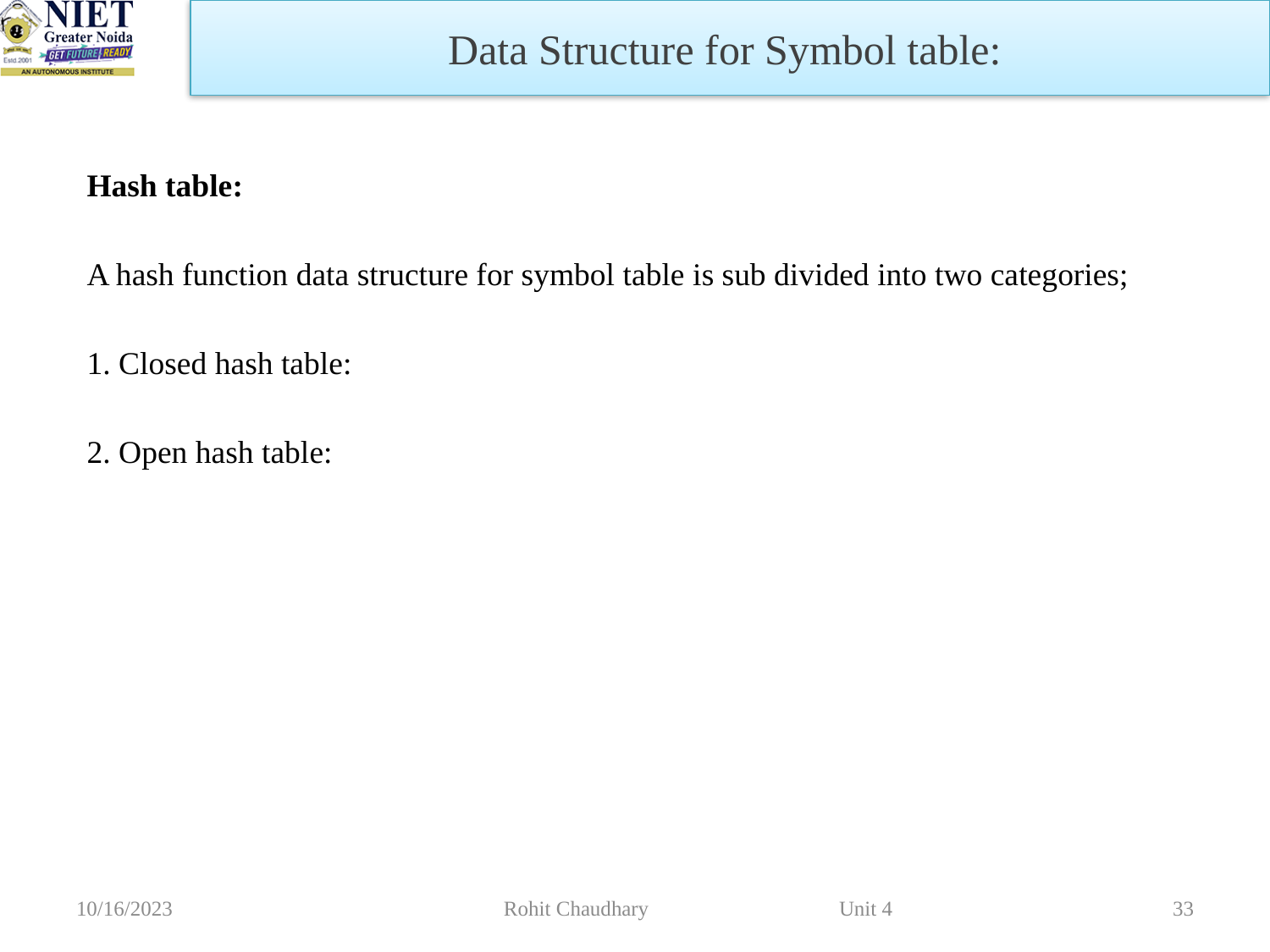

Data Structure for Symbol table:
Hash table:

A hash function data structure for symbol table is sub divided into two categories;

1. Closed hash table:

2. Open hash table:

10/16/2023
Rohit Chaudhary                                    Unit 4
33